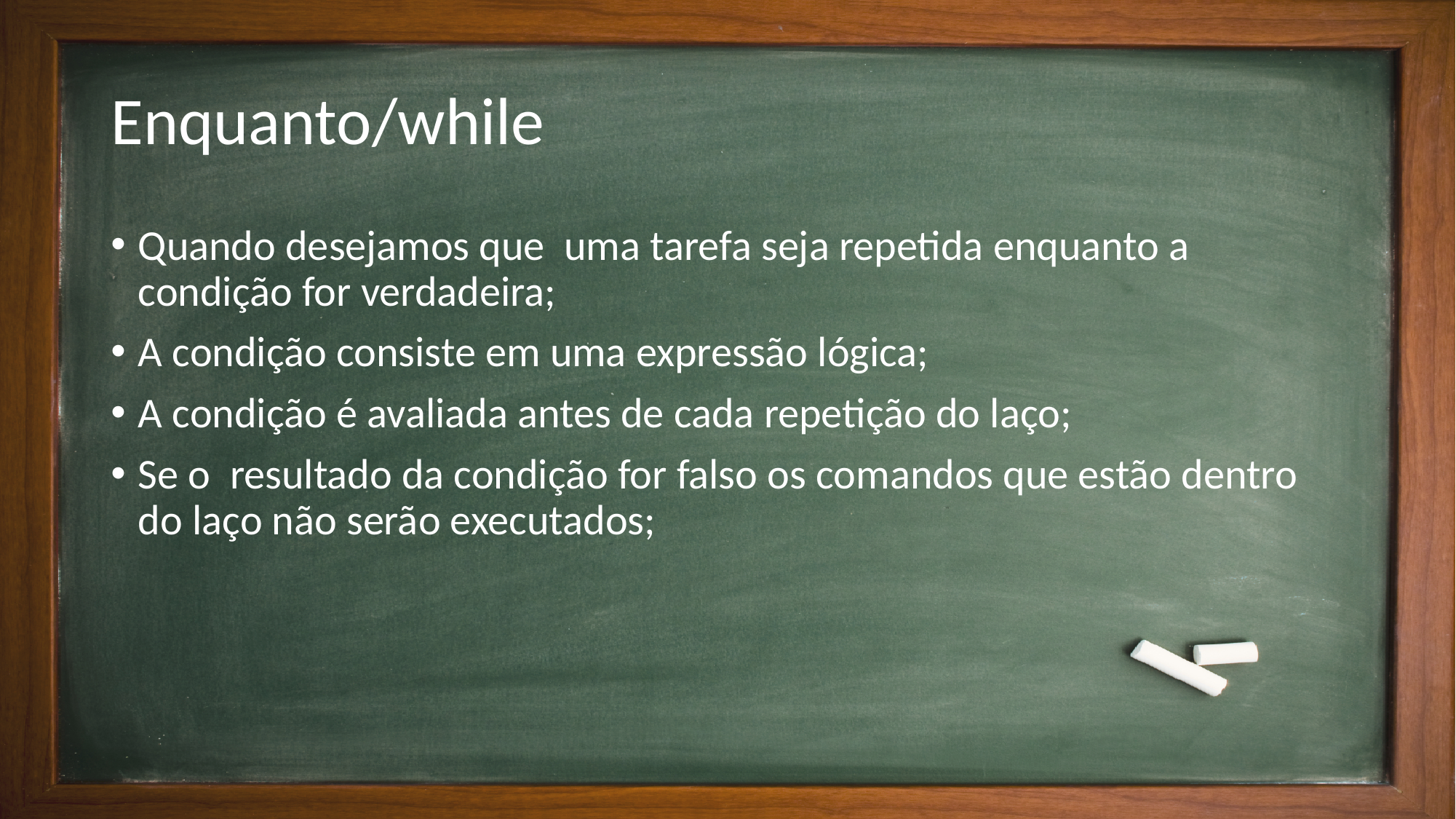

# Enquanto/while
Quando desejamos que  uma tarefa seja repetida enquanto a condição for verdadeira;
A condição consiste em uma expressão lógica;
A condição é avaliada antes de cada repetição do laço;
Se o  resultado da condição for falso os comandos que estão dentro do laço não serão executados;